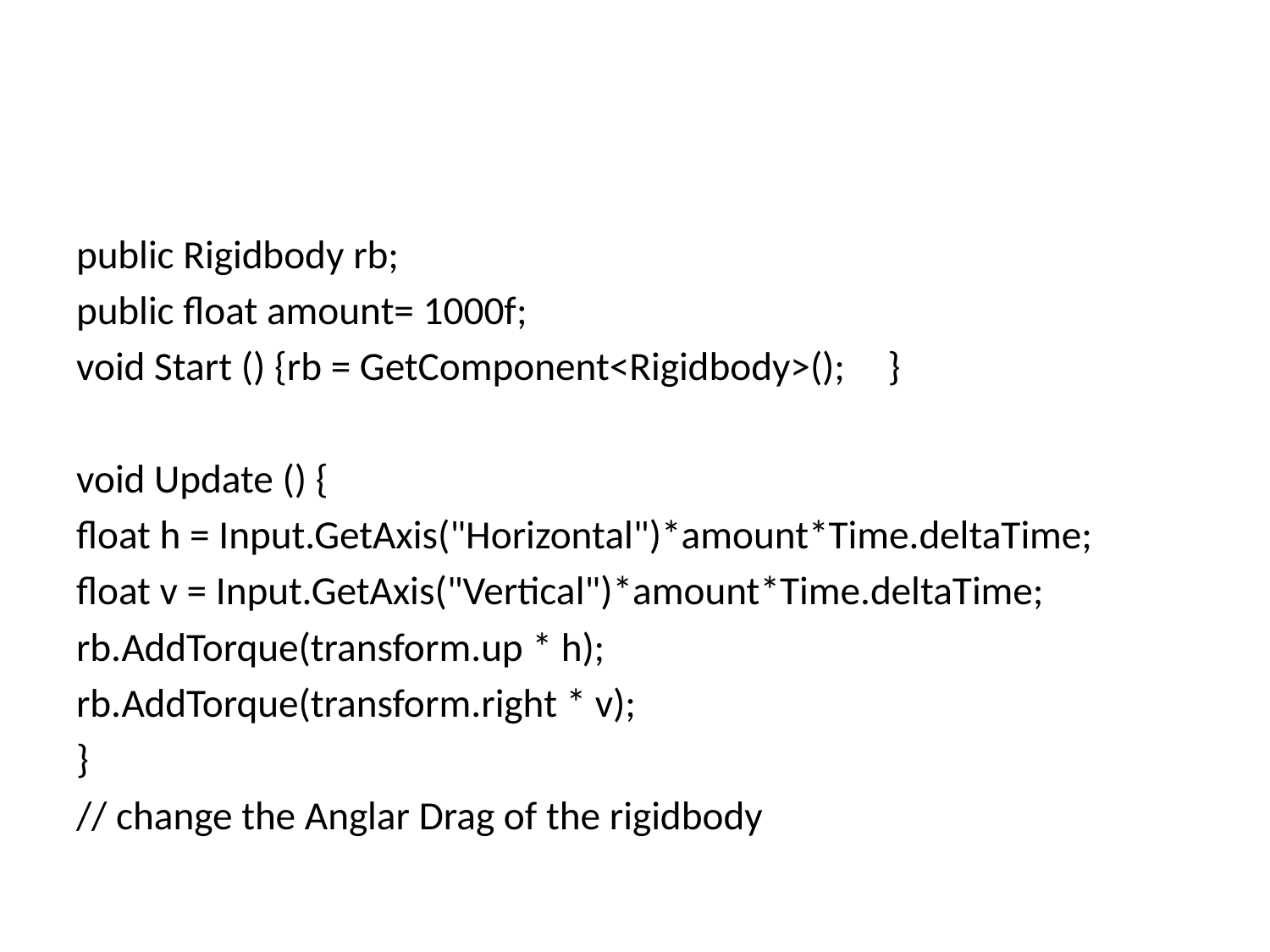

#
public Rigidbody rb;
public float amount= 1000f;
void Start () {rb = GetComponent<Rigidbody>();	}

void Update () {
float h = Input.GetAxis("Horizontal")*amount*Time.deltaTime;
float v = Input.GetAxis("Vertical")*amount*Time.deltaTime;
rb.AddTorque(transform.up * h);
rb.AddTorque(transform.right * v);
}
// change the Anglar Drag of the rigidbody